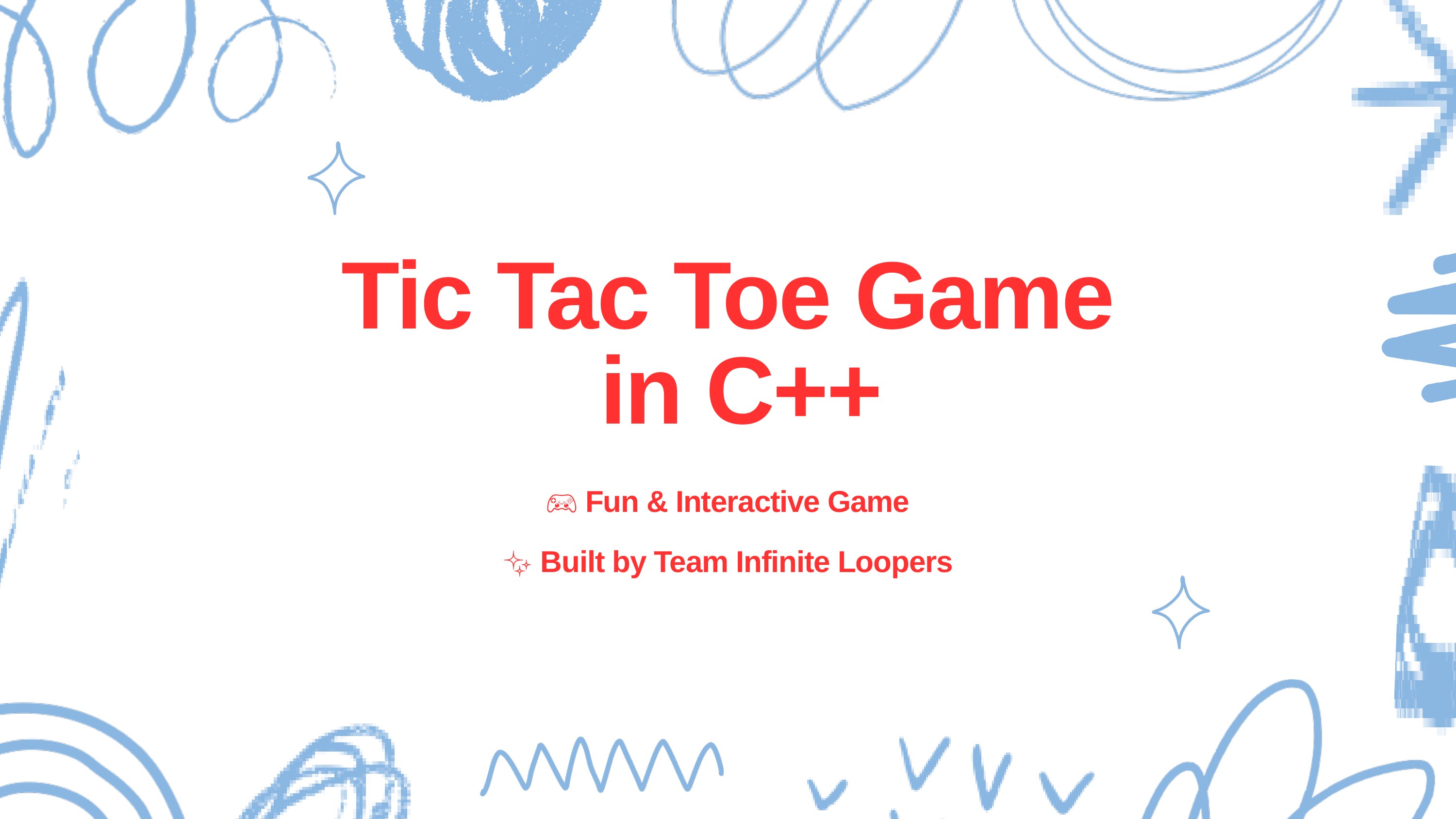

Tic Tac Toe Game
 in C++

🎮 Fun & Interactive Game

✨ Built by Team Infinite Loopers